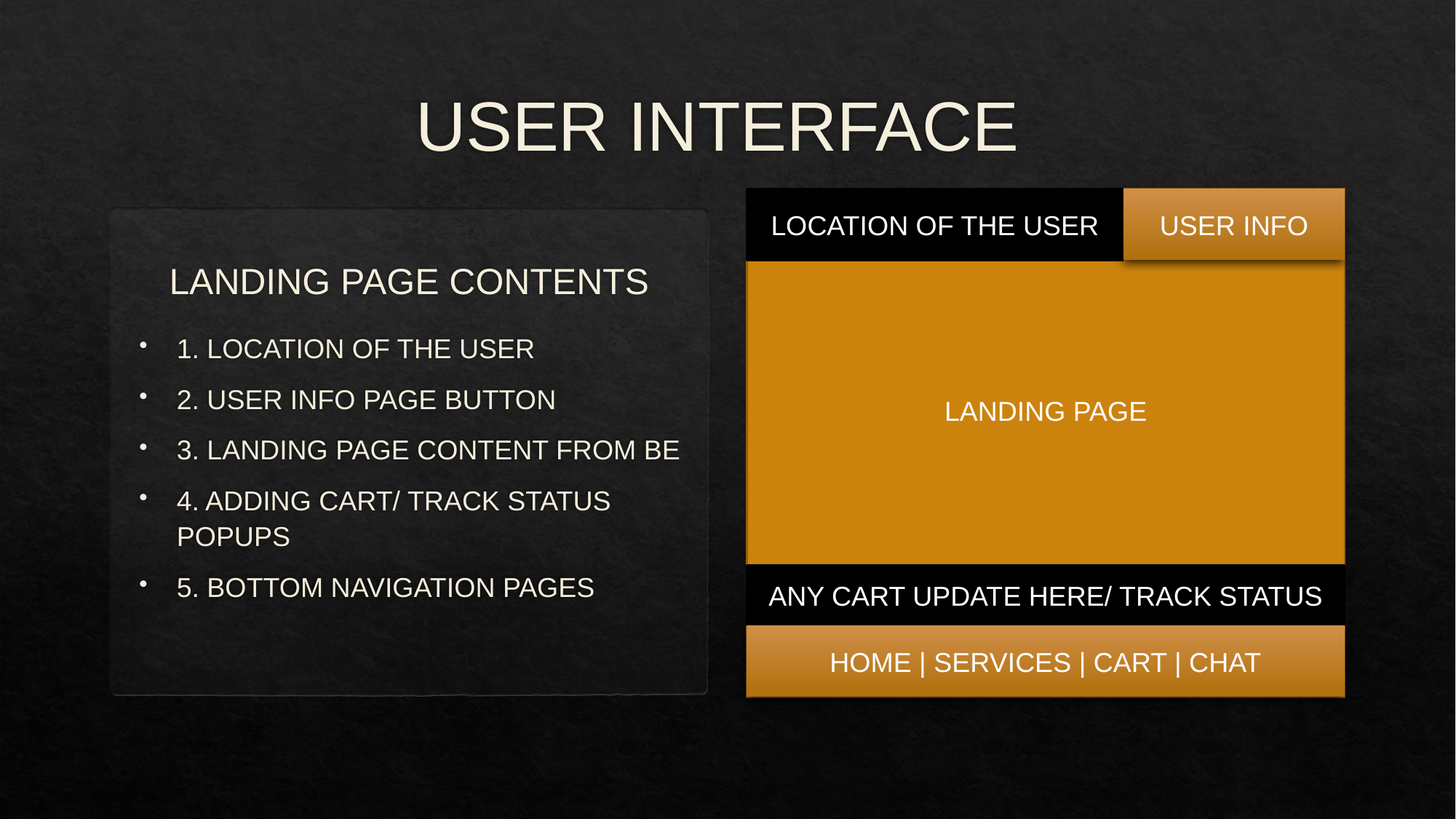

# USER INTERFACE
LANDING PAGE

LOCATION OF THE USER
USER INFO
ANY CART UPDATE HERE/ TRACK STATUS
HOME | SERVICES | CART | CHAT
LANDING PAGE CONTENTS
1. LOCATION OF THE USER
2. USER INFO PAGE BUTTON
3. LANDING PAGE CONTENT FROM BE
4. ADDING CART/ TRACK STATUS POPUPS
5. BOTTOM NAVIGATION PAGES